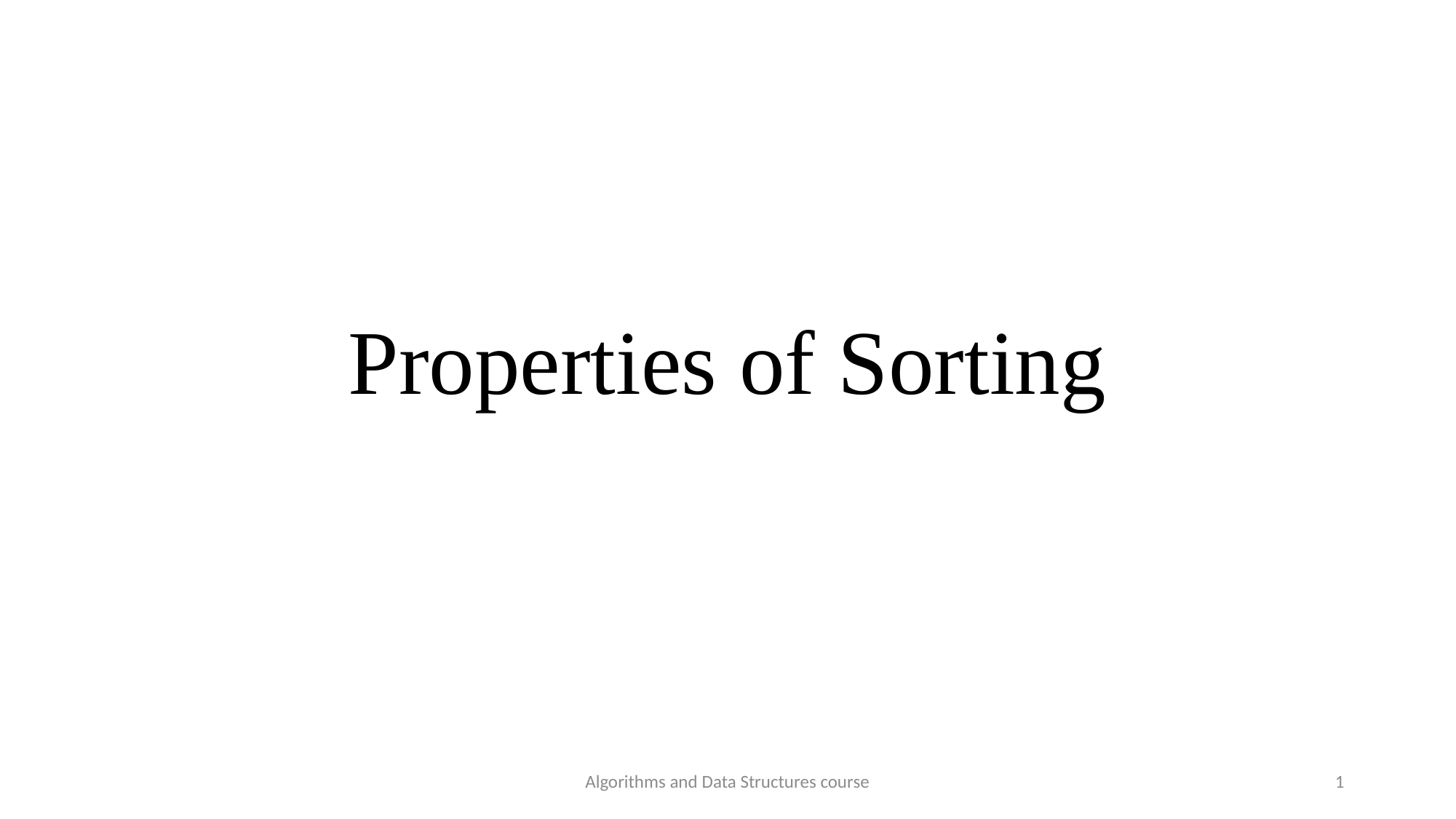

# Properties of Sorting

Algorithms and Data Structures course
1